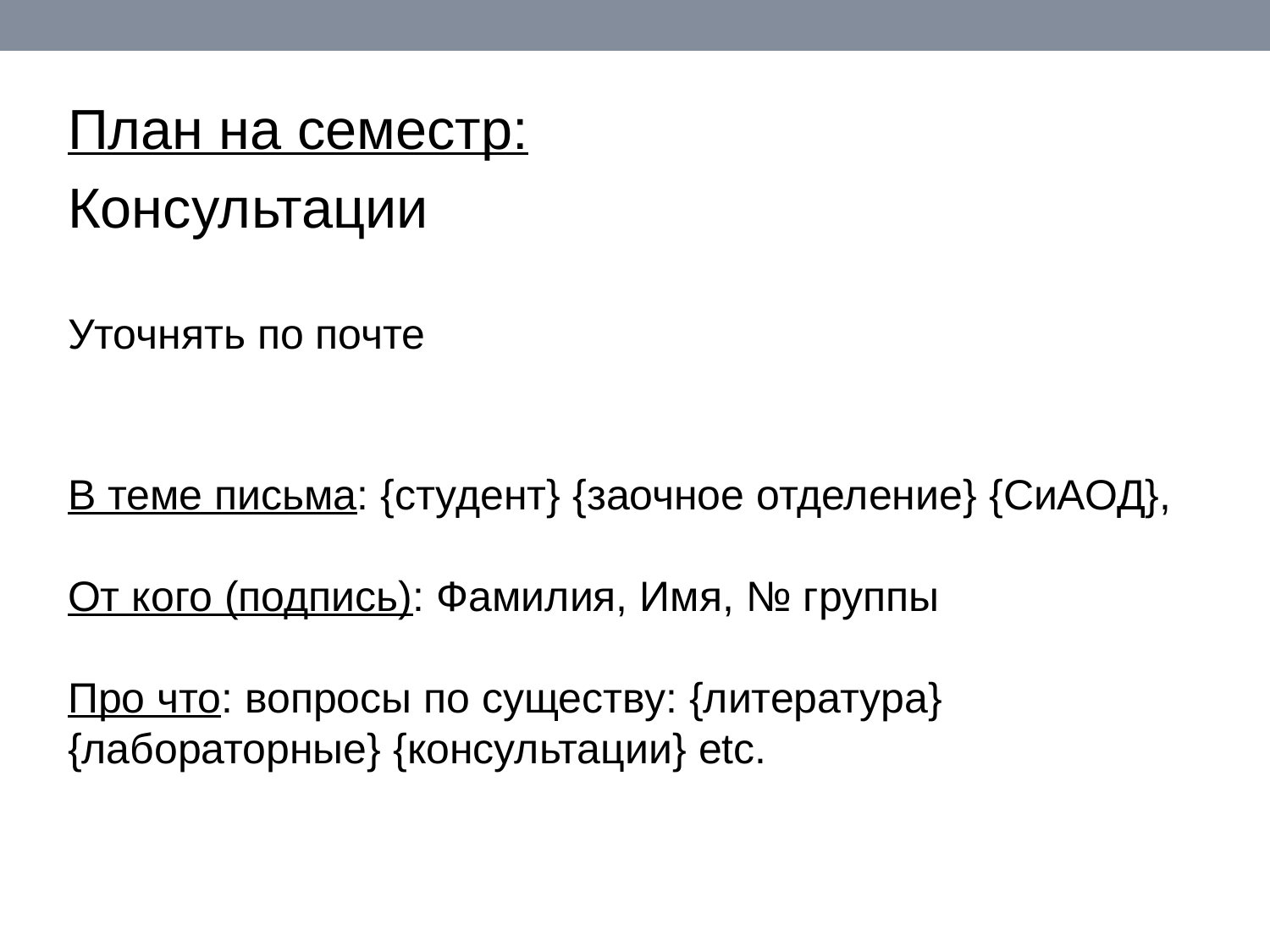

План на семестр:
Консультации

Уточнять по почте
В теме письма: {студент} {заочное отделение} {СиАОД},
От кого (подпись): Фамилия, Имя, № группы
Про что: вопросы по существу: {литература} {лабораторные} {консультации} etc.